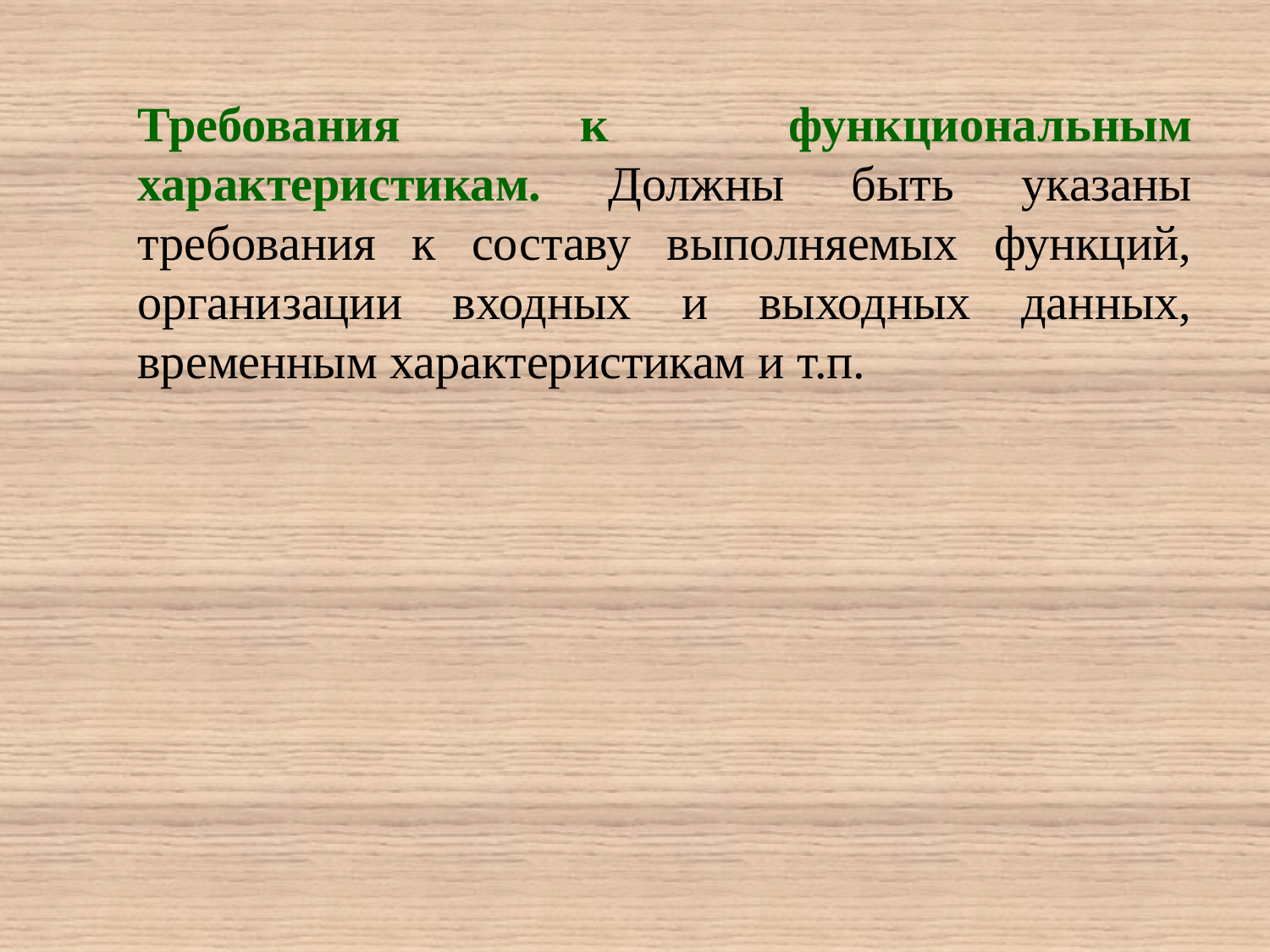

Требования к функциональным характеристикам. Должны быть указаны требования к составу выполняемых функций, организации входных и выходных данных, временным характеристикам и т.п.